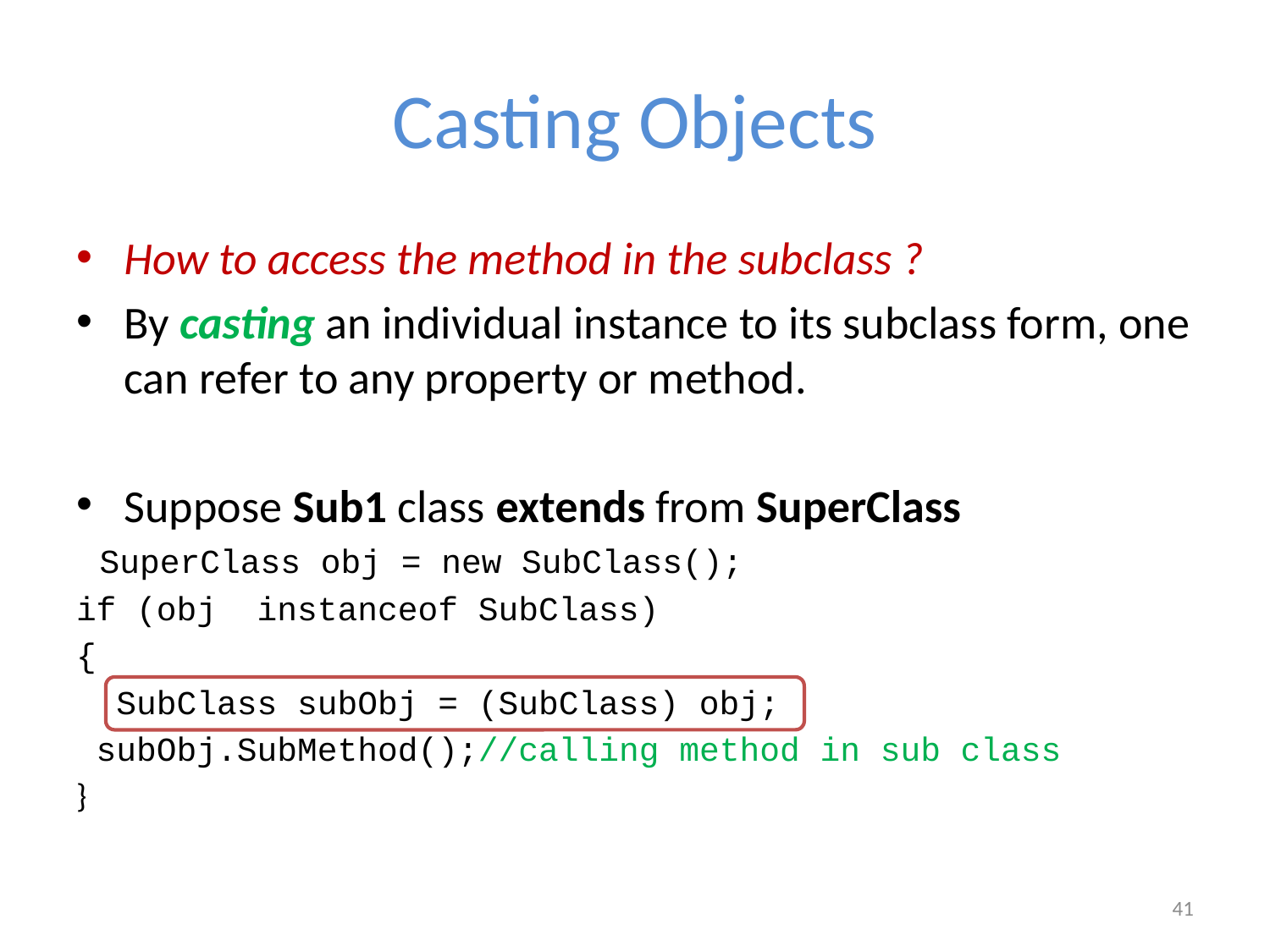

# Casting Objects
How to access the method in the subclass ?
By casting an individual instance to its subclass form, one can refer to any property or method.

Suppose Sub1 class extends from SuperClass
   SuperClass obj = new SubClass();
if (obj  instanceof SubClass)
{
  SubClass subObj = (SubClass) obj;
 subObj.SubMethod();//calling method in sub class
}

41